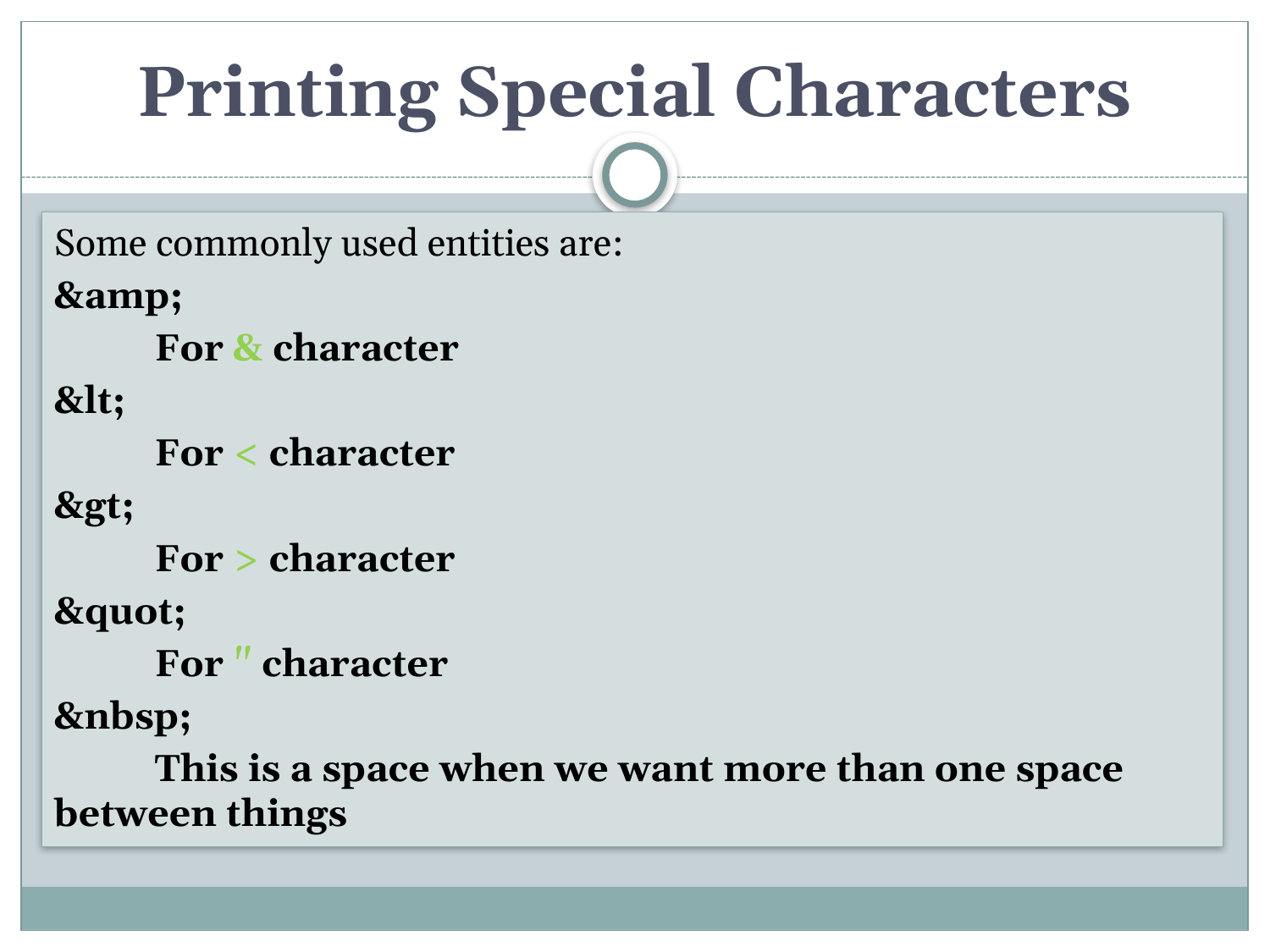

# Printing Special Characters
Some commonly used entities are:
&amp;
	For & character
&lt;
	For < character
&gt;
	For > character
&quot;
	For " character
&nbsp;
	This is a space when we want more than one space between things